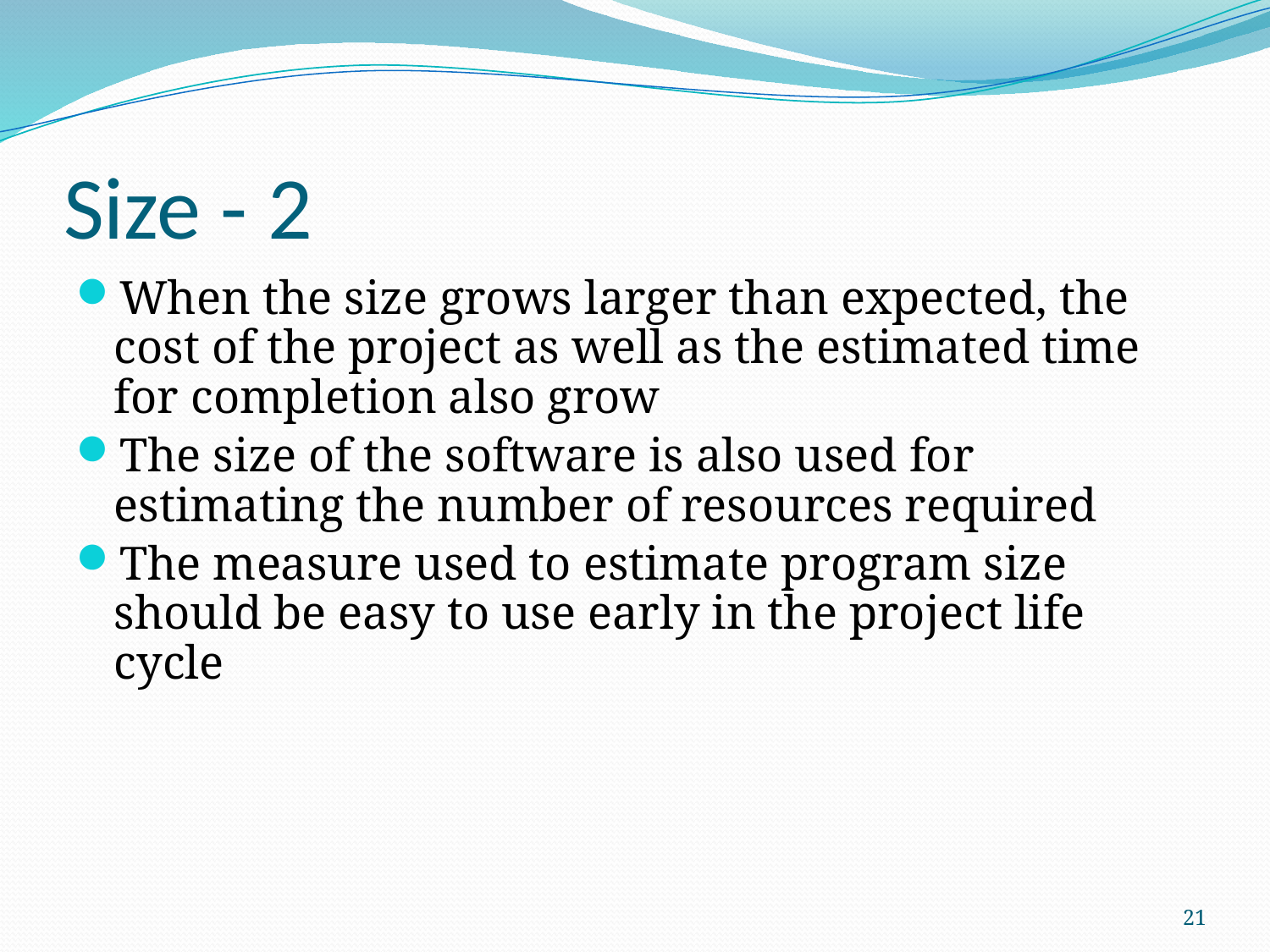

# Size - 2
When the size grows larger than expected, the cost of the project as well as the estimated time for completion also grow
The size of the software is also used for estimating the number of resources required
The measure used to estimate program size should be easy to use early in the project life cycle
21